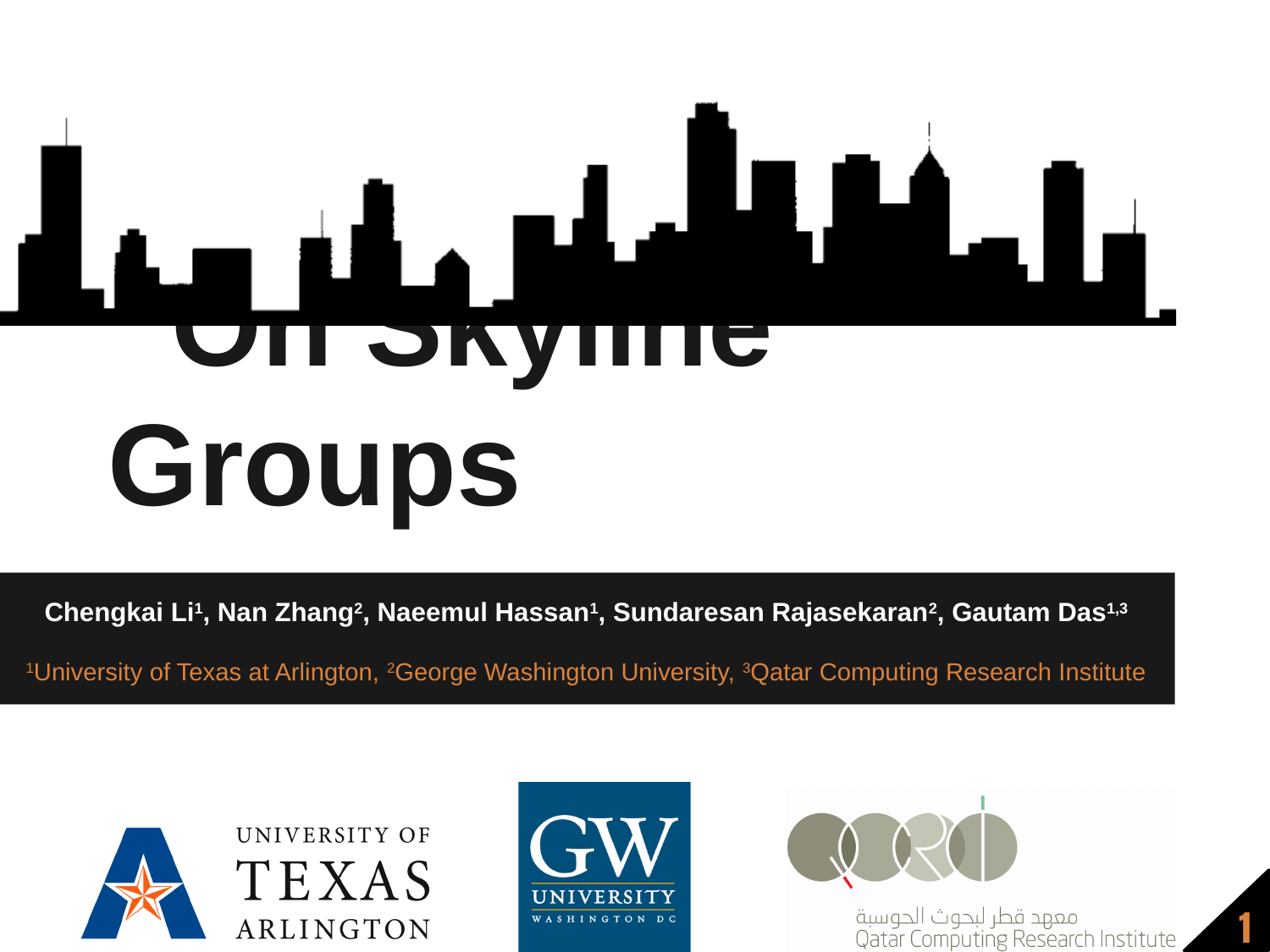

# On Skyline Groups
Chengkai Li1, Nan Zhang2, Naeemul Hassan1, Sundaresan Rajasekaran2, Gautam Das1,3

1University of Texas at Arlington, 2George Washington University, 3Qatar Computing Research Institute

1